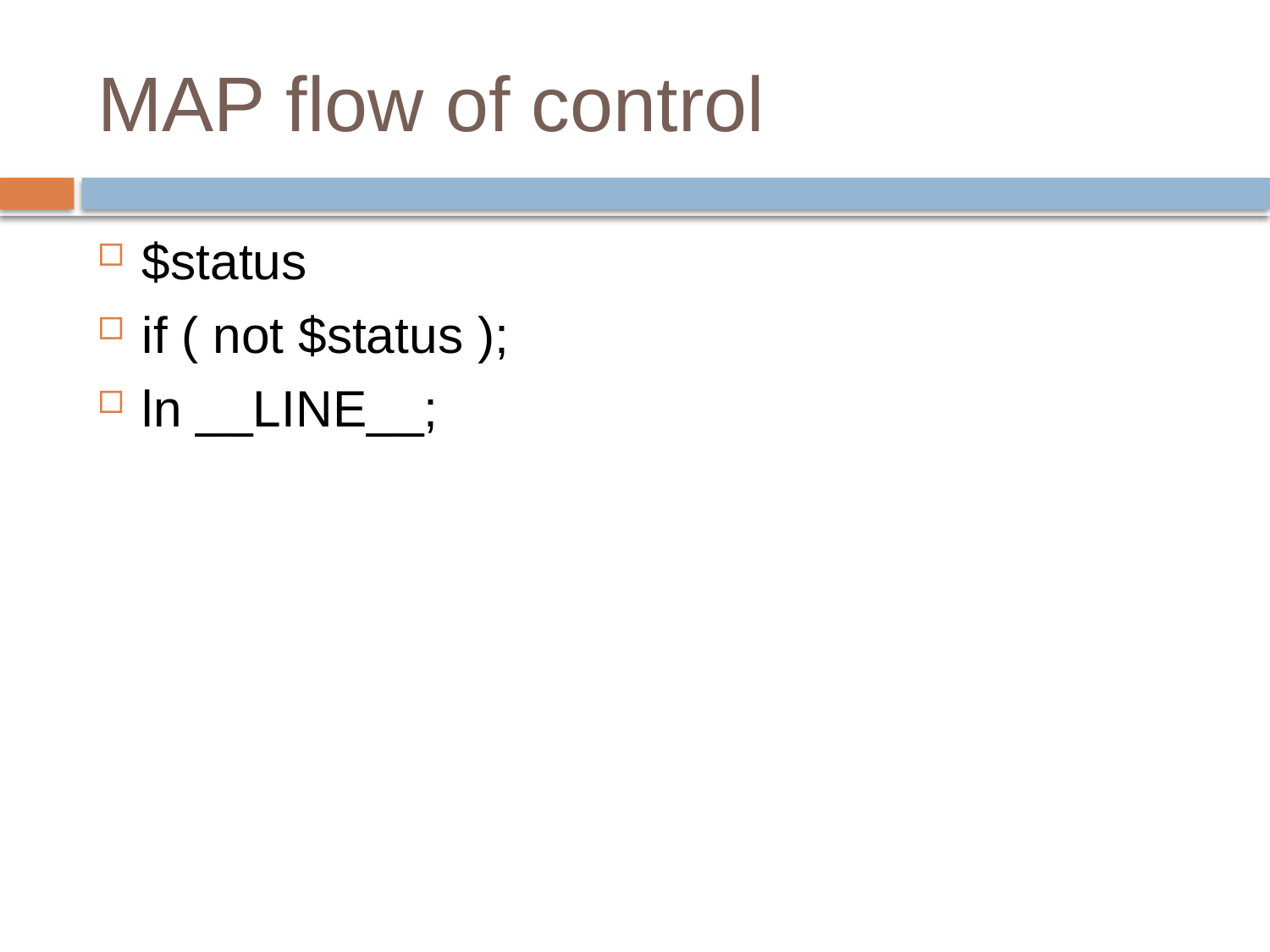

# MAP flow of control
$status
if ( not $status );
ln __LINE__;